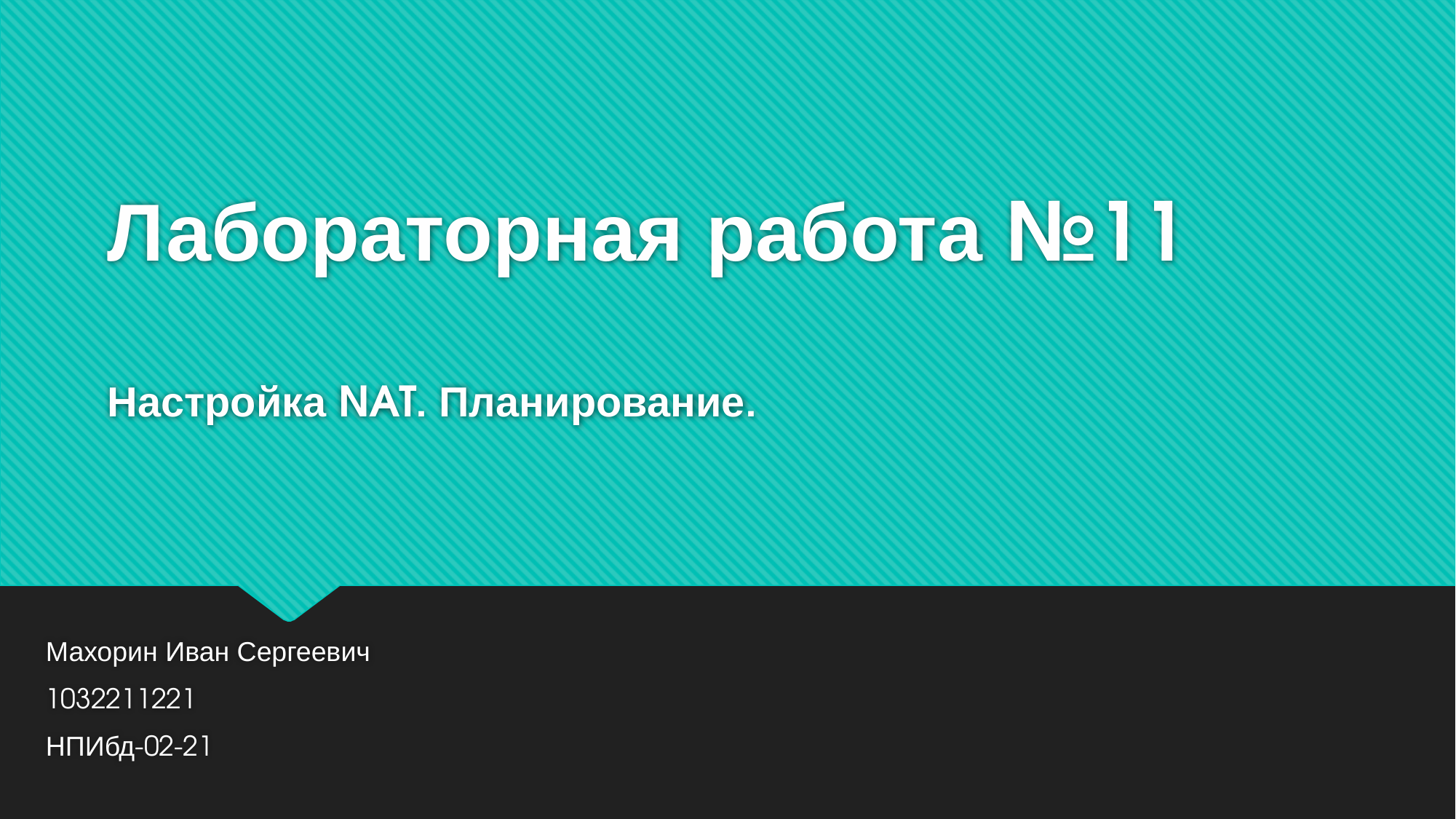

# Лабораторная работа №11 Настройка NAT. Планирование.
Махорин Иван Сергеевич
1032211221
НПИбд-02-21